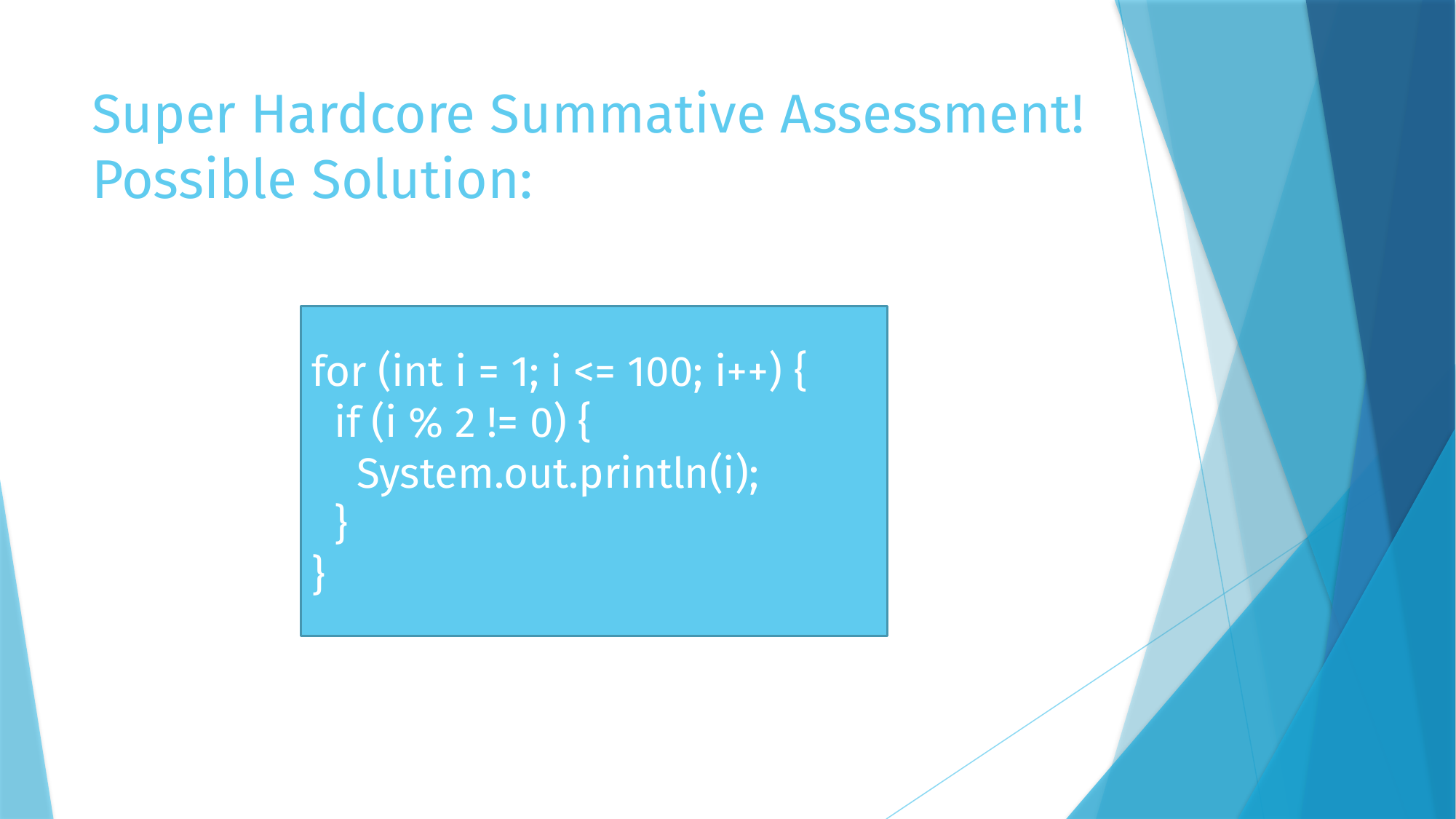

# Super Hardcore Summative Assessment! Possible Solution:

for (int i = 1; i <= 100; i++) {
  if (i % 2 != 0) {
    System.out.println(i);
  }
}